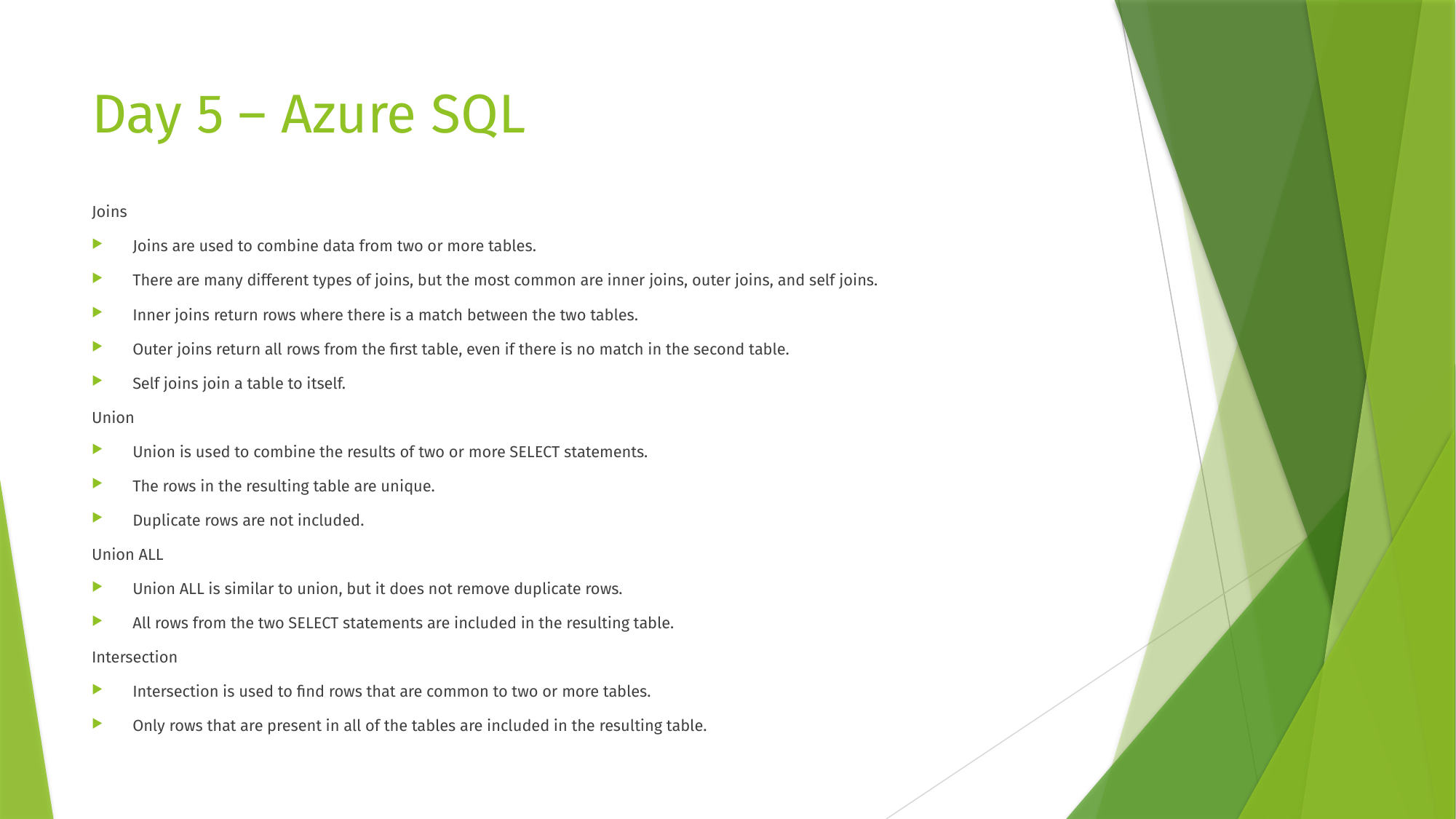

# Day 5 – Azure SQL
Joins
Joins are used to combine data from two or more tables.
There are many different types of joins, but the most common are inner joins, outer joins, and self joins.
Inner joins return rows where there is a match between the two tables.
Outer joins return all rows from the first table, even if there is no match in the second table.
Self joins join a table to itself.
Union
Union is used to combine the results of two or more SELECT statements.
The rows in the resulting table are unique.
Duplicate rows are not included.
Union ALL
Union ALL is similar to union, but it does not remove duplicate rows.
All rows from the two SELECT statements are included in the resulting table.
Intersection
Intersection is used to find rows that are common to two or more tables.
Only rows that are present in all of the tables are included in the resulting table.